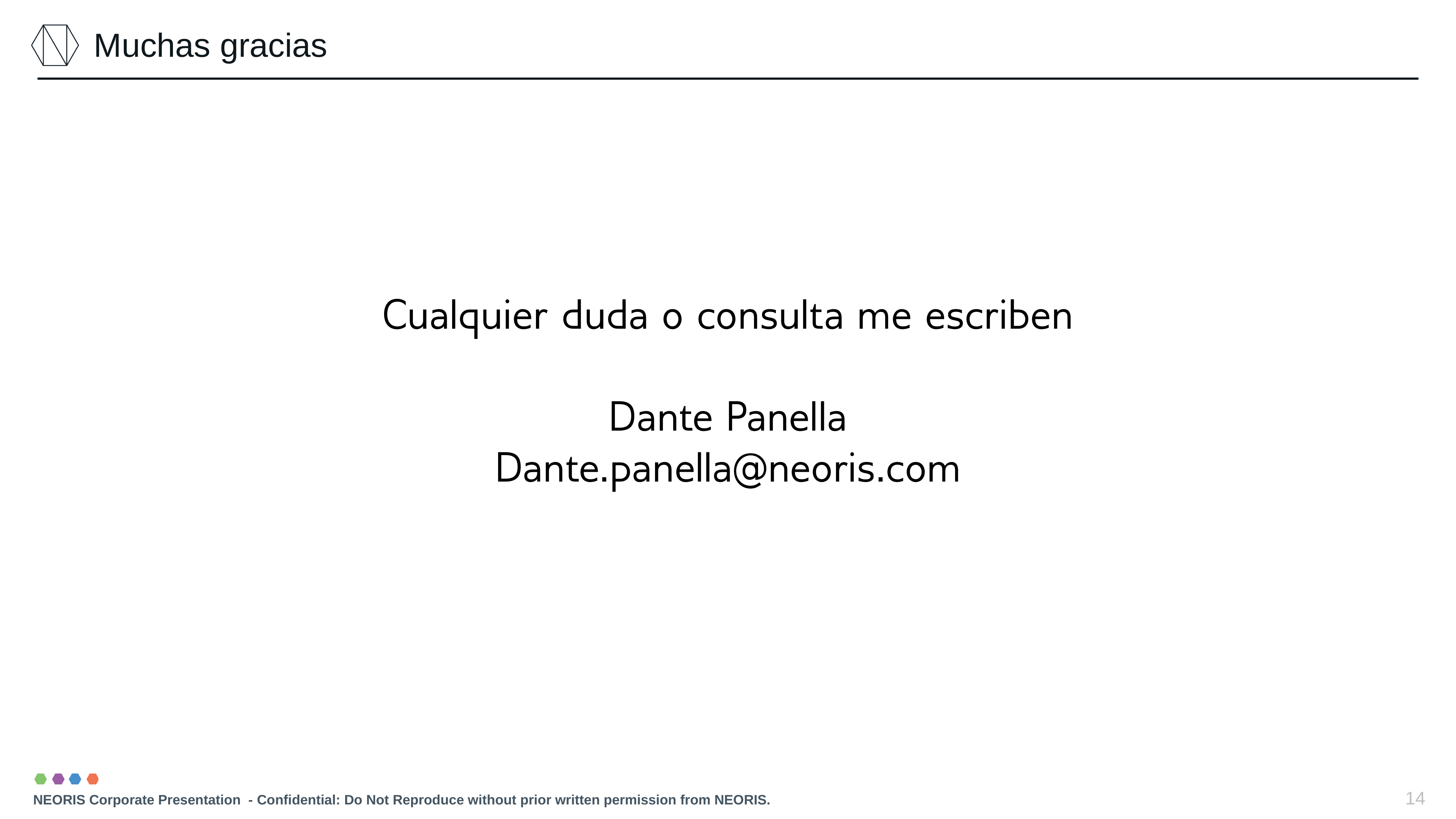

Muchas gracias
Cualquier duda o consulta me escriben

Dante Panella
Dante.panella@neoris.com